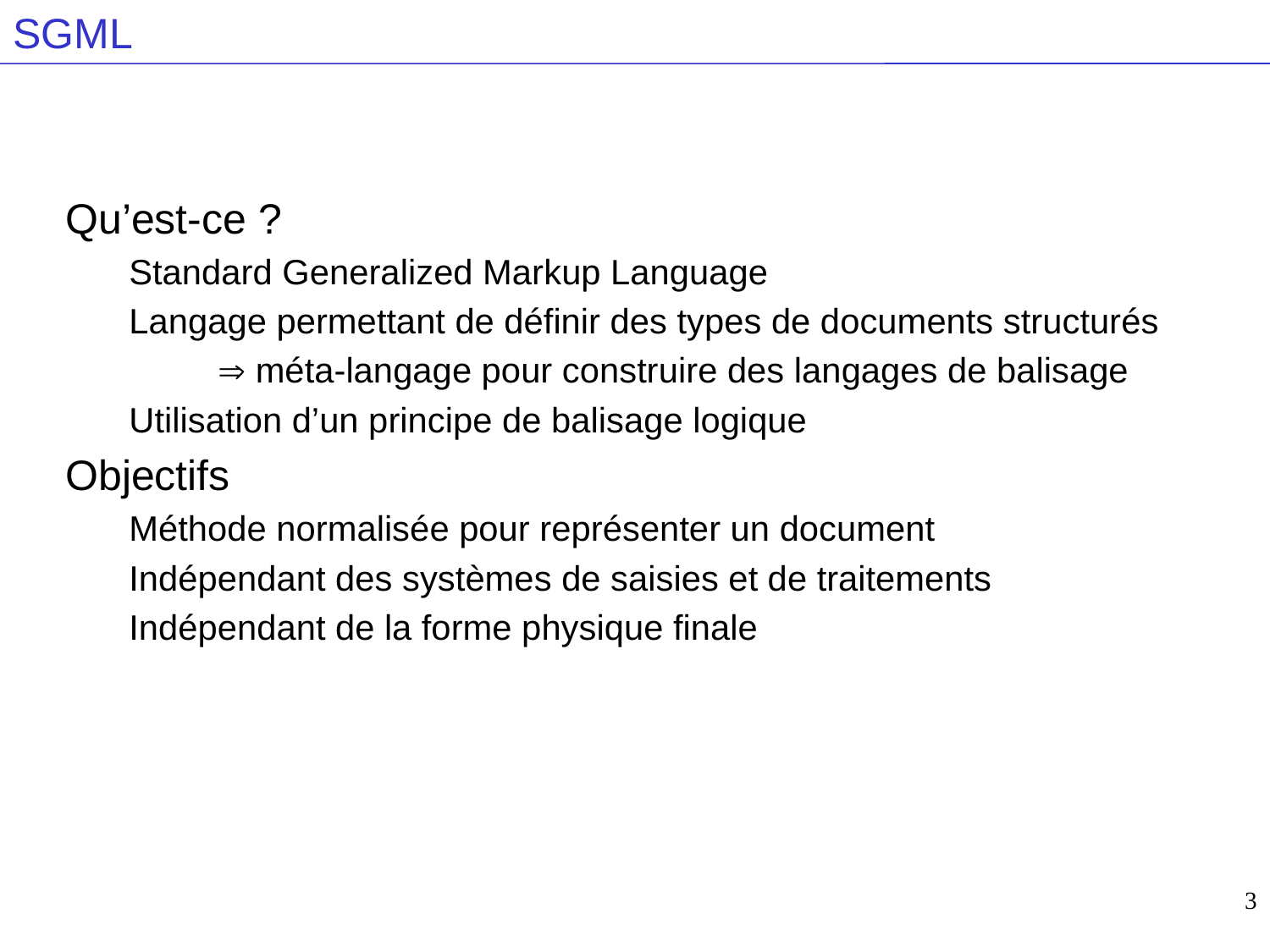

# SGML
Qu’est-ce ?
Standard Generalized Markup Language
Langage permettant de définir des types de documents structurés
	     ⇒ méta-langage pour construire des langages de balisage
Utilisation d’un principe de balisage logique
Objectifs
Méthode normalisée pour représenter un document
Indépendant des systèmes de saisies et de traitements
Indépendant de la forme physique finale

3